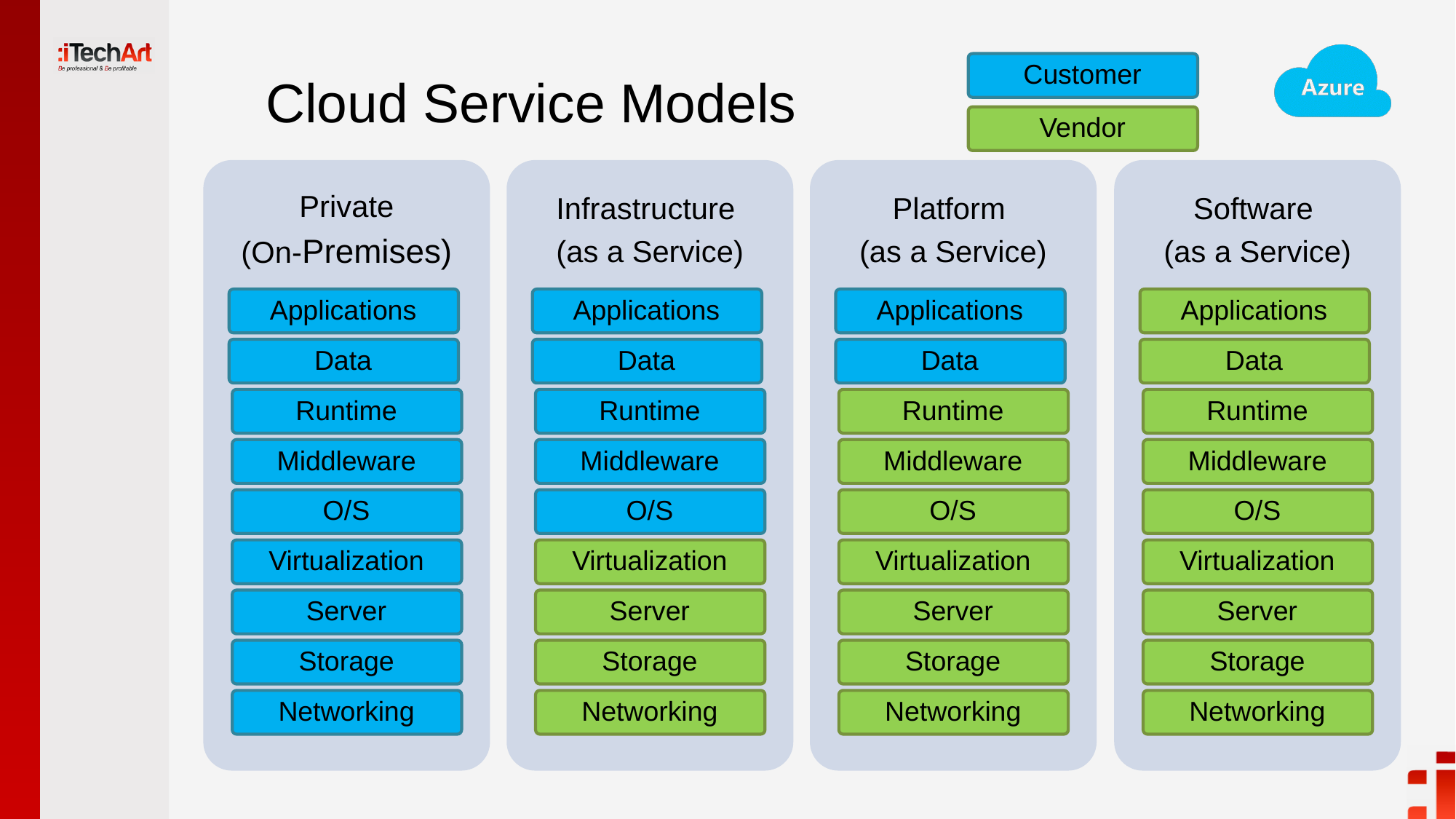

# Cloud Service Models
Customer
Vendor
Private
(On-Premises)
Applications
Data
Runtime
Middleware
O/S
Virtualization
Server
Storage
Networking
Infrastructure
(as a Service)
Applications
Data
Runtime
Middleware
O/S
Virtualization
Server
Storage
Networking
Platform
(as a Service)
Applications
Data
Runtime
Middleware
O/S
Virtualization
Server
Storage
Networking
Software
(as a Service)
Applications
Data
Runtime
Middleware
O/S
Virtualization
Server
Storage
Networking